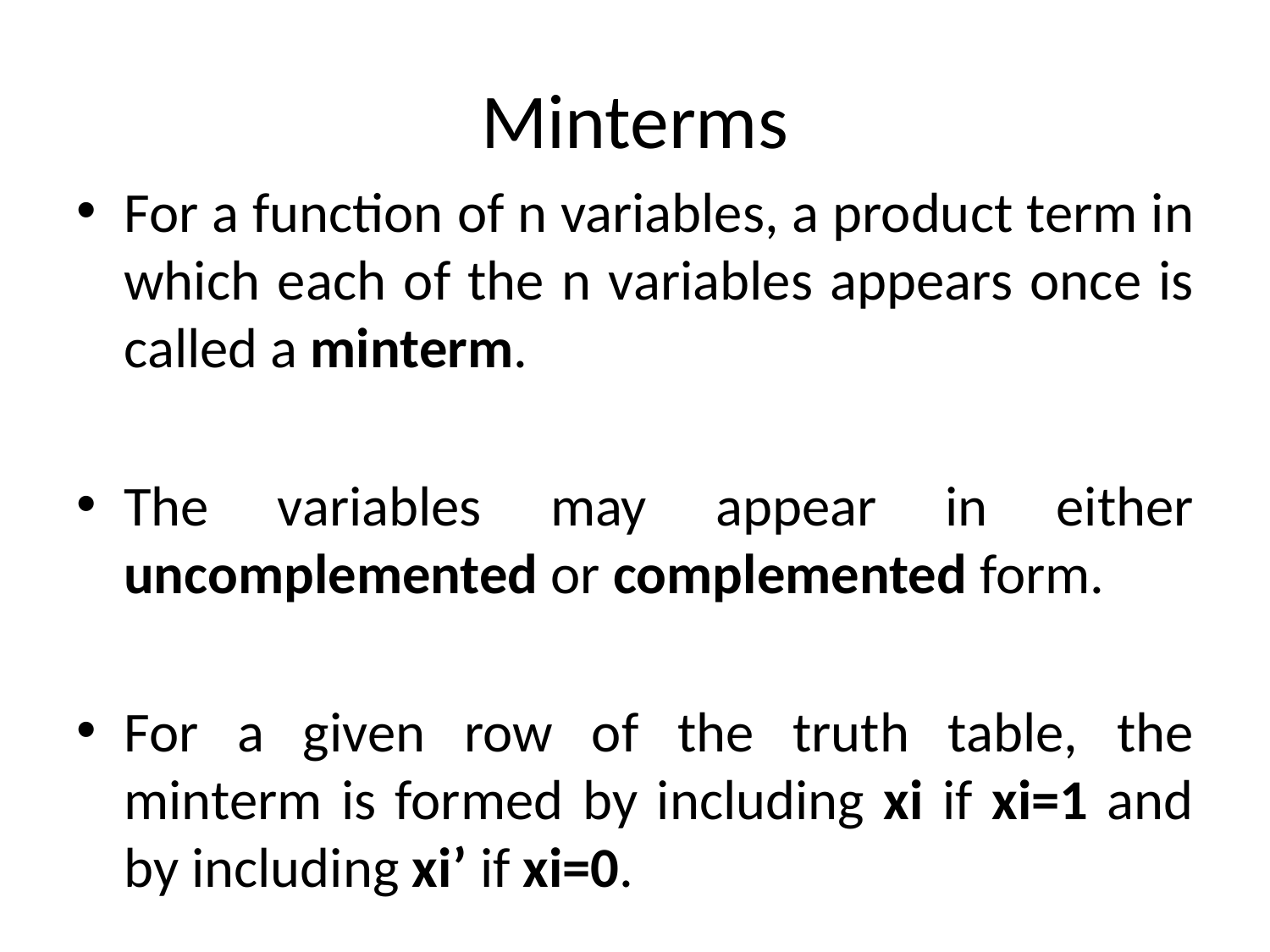

# Minterms
For a function of n variables, a product term in which each of the n variables appears once is called a minterm.

The variables may appear in either uncomplemented or complemented form.

For a given row of the truth table, the minterm is formed by including xi if xi=1 and by including xi’ if xi=0.